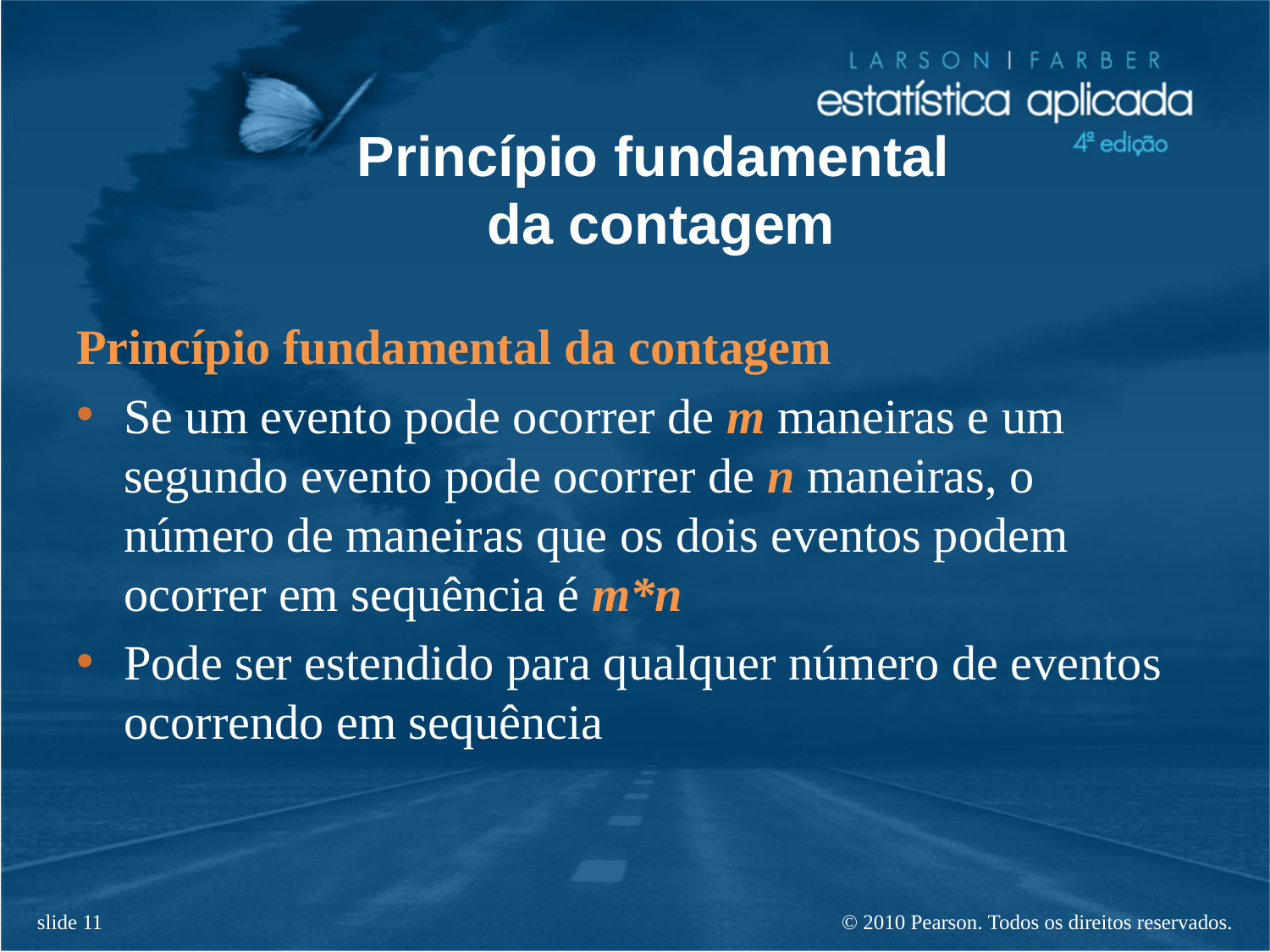

# Princípio fundamental da contagem
Princípio fundamental da contagem
Se um evento pode ocorrer de m maneiras e um segundo evento pode ocorrer de n maneiras, o número de maneiras que os dois eventos podem ocorrer em sequência é m*n
Pode ser estendido para qualquer número de eventos ocorrendo em sequência